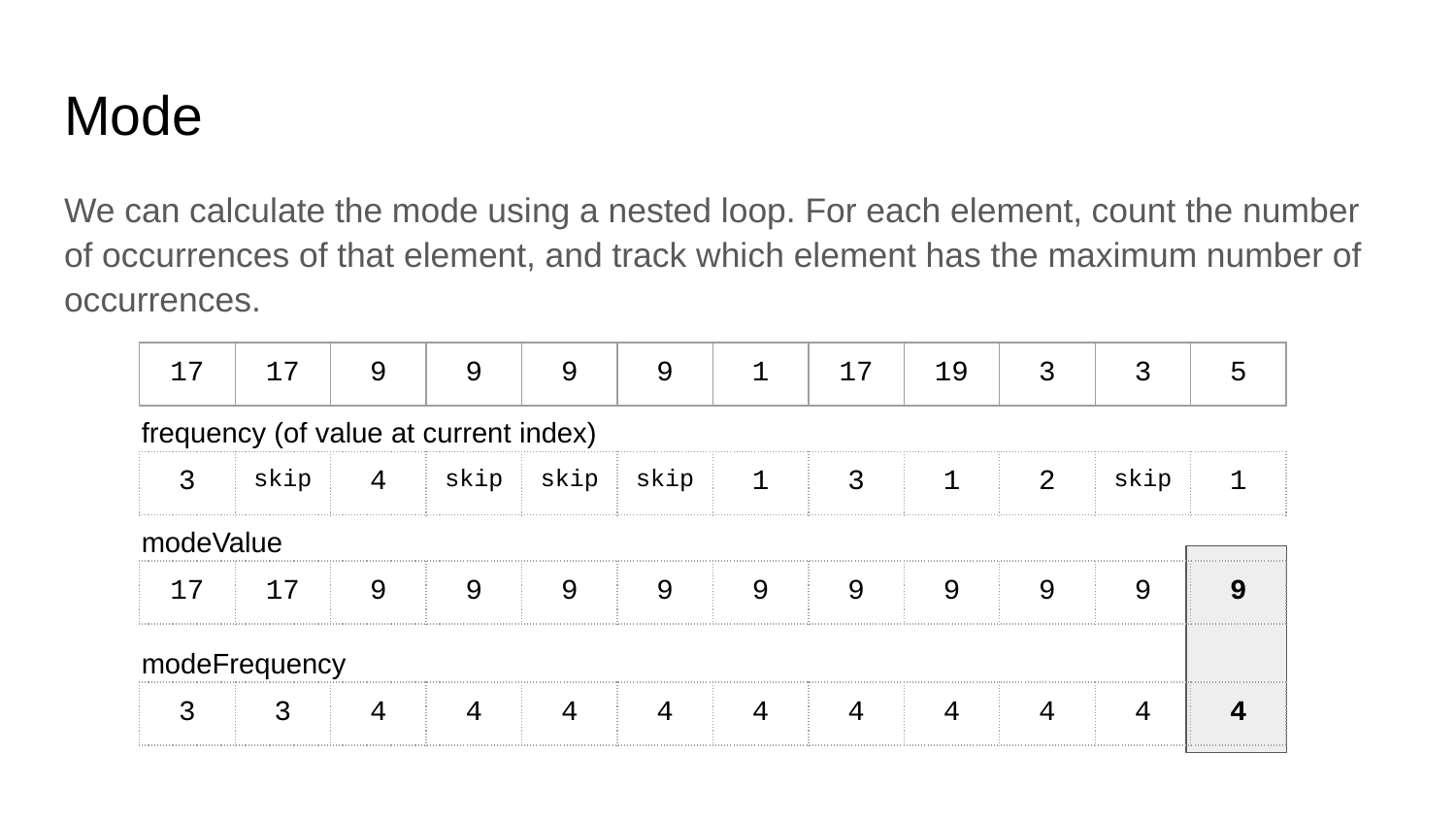

# Mode
We can calculate the mode using a nested loop. For each element, count the number of occurrences of that element, and track which element has the maximum number of occurrences.

| 17 | 17 | 9 | 9 | 9 | 9 | 1 | 17 | 19 | 3 | 3 | 5 |
| --- | --- | --- | --- | --- | --- | --- | --- | --- | --- | --- | --- |
frequency (of value at current index)
| 3 | skip | 4 | skip | skip | skip | 1 | 3 | 1 | 2 | skip | 1 |
| --- | --- | --- | --- | --- | --- | --- | --- | --- | --- | --- | --- |
modeValue

| 17 | 17 | 9 | 9 | 9 | 9 | 9 | 9 | 9 | 9 | 9 | 9 |
| --- | --- | --- | --- | --- | --- | --- | --- | --- | --- | --- | --- |
modeFrequency
| 3 | 3 | 4 | 4 | 4 | 4 | 4 | 4 | 4 | 4 | 4 | 4 |
| --- | --- | --- | --- | --- | --- | --- | --- | --- | --- | --- | --- |